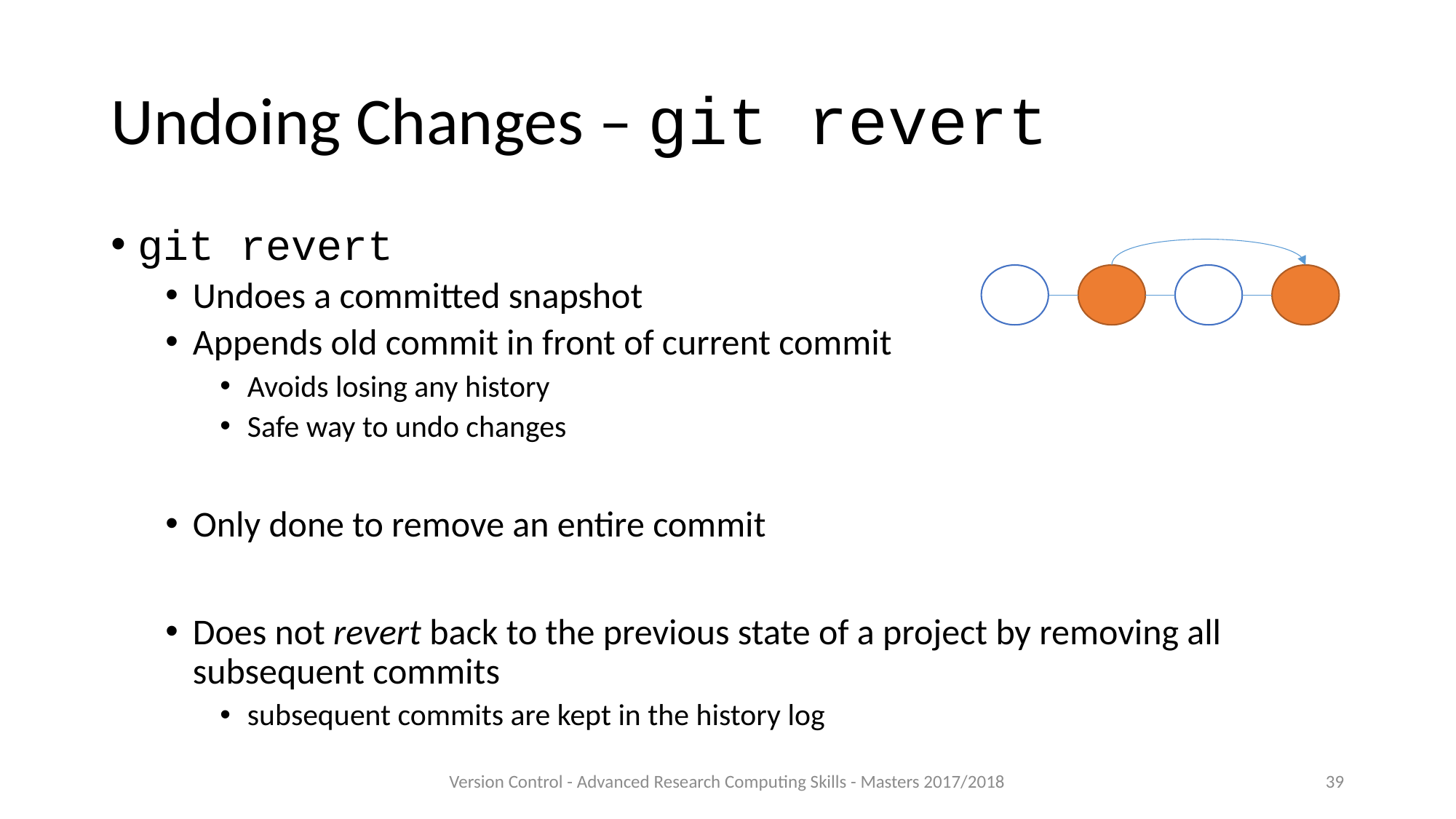

# Undoing Changes – git revert
git revert
Undoes a committed snapshot
Appends old commit in front of current commit
Avoids losing any history
Safe way to undo changes

Only done to remove an entire commit

Does not revert back to the previous state of a project by removing all subsequent commits
subsequent commits are kept in the history log

Version Control - Advanced Research Computing Skills - Masters 2017/2018
39